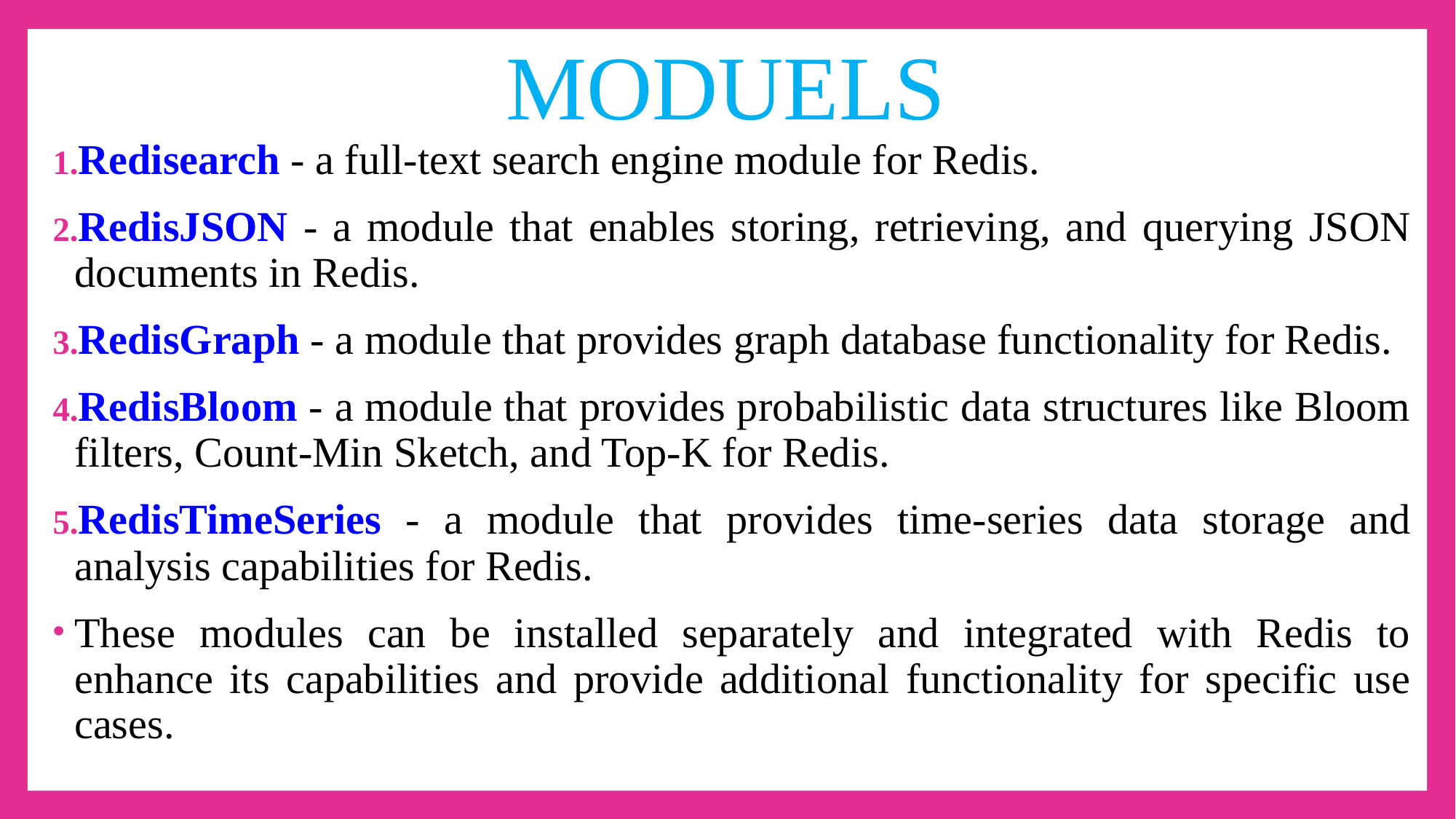

MODUELS
Redisearch - a full-text search engine module for Redis.
RedisJSON - a module that enables storing, retrieving, and querying JSON documents in Redis.
RedisGraph - a module that provides graph database functionality for Redis.
RedisBloom - a module that provides probabilistic data structures like Bloom filters, Count-Min Sketch, and Top-K for Redis.
RedisTimeSeries - a module that provides time-series data storage and analysis capabilities for Redis.
These modules can be installed separately and integrated with Redis to enhance its capabilities and provide additional functionality for specific use cases.